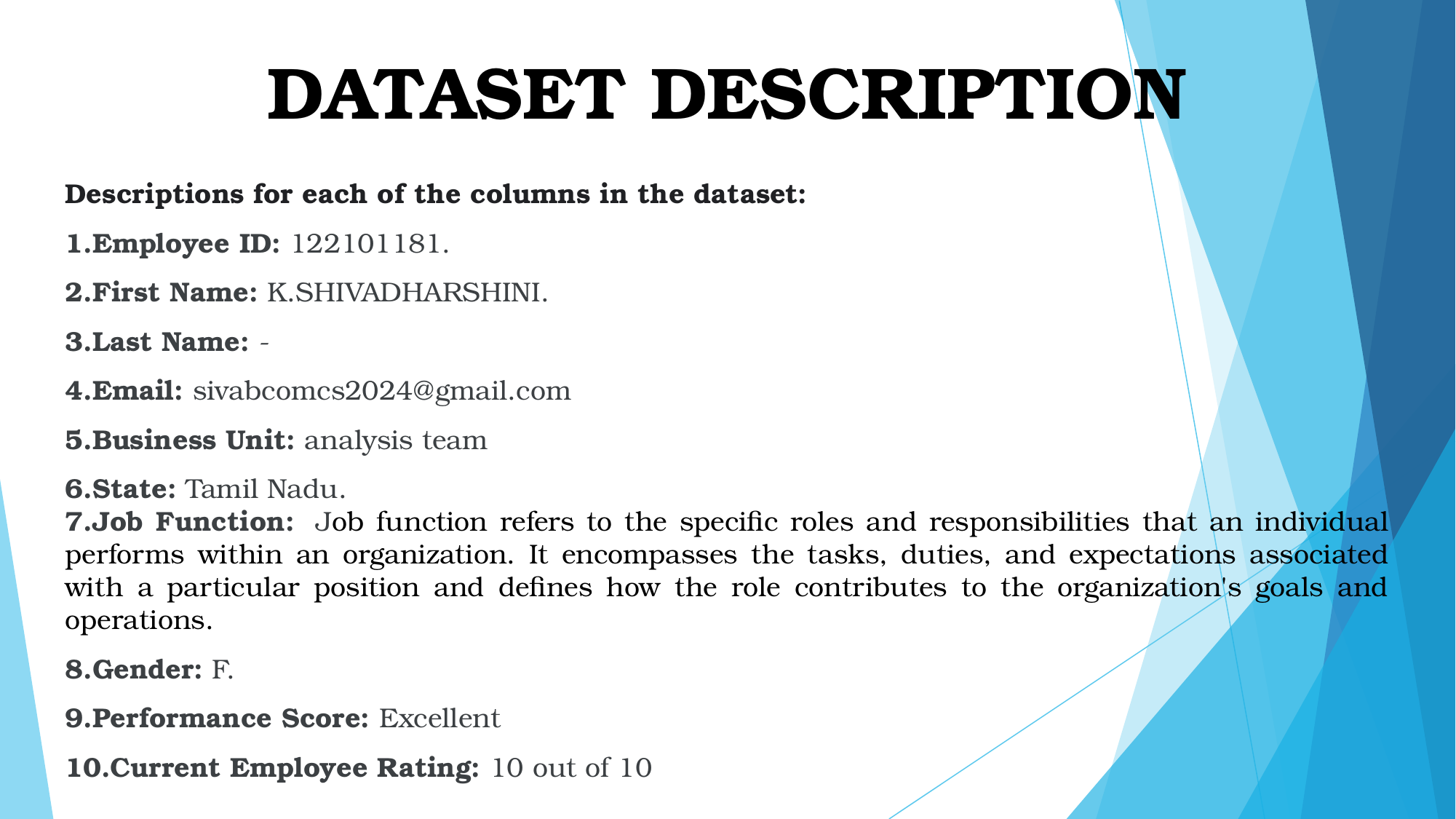

# DATASET DESCRIPTION
Descriptions for each of the columns in the dataset:
Employee ID: 122101181.
First Name: K.SHIVADHARSHINI.
Last Name: -
Email: sivabcomcs2024@gmail.com
Business Unit: analysis team
State: Tamil Nadu.
Job Function:  Job function refers to the specific roles and responsibilities that an individual performs within an organization. It encompasses the tasks, duties, and expectations associated with a particular position and defines how the role contributes to the organization's goals and operations.
Gender: F.
Performance Score: Excellent
Current Employee Rating: 10 out of 10